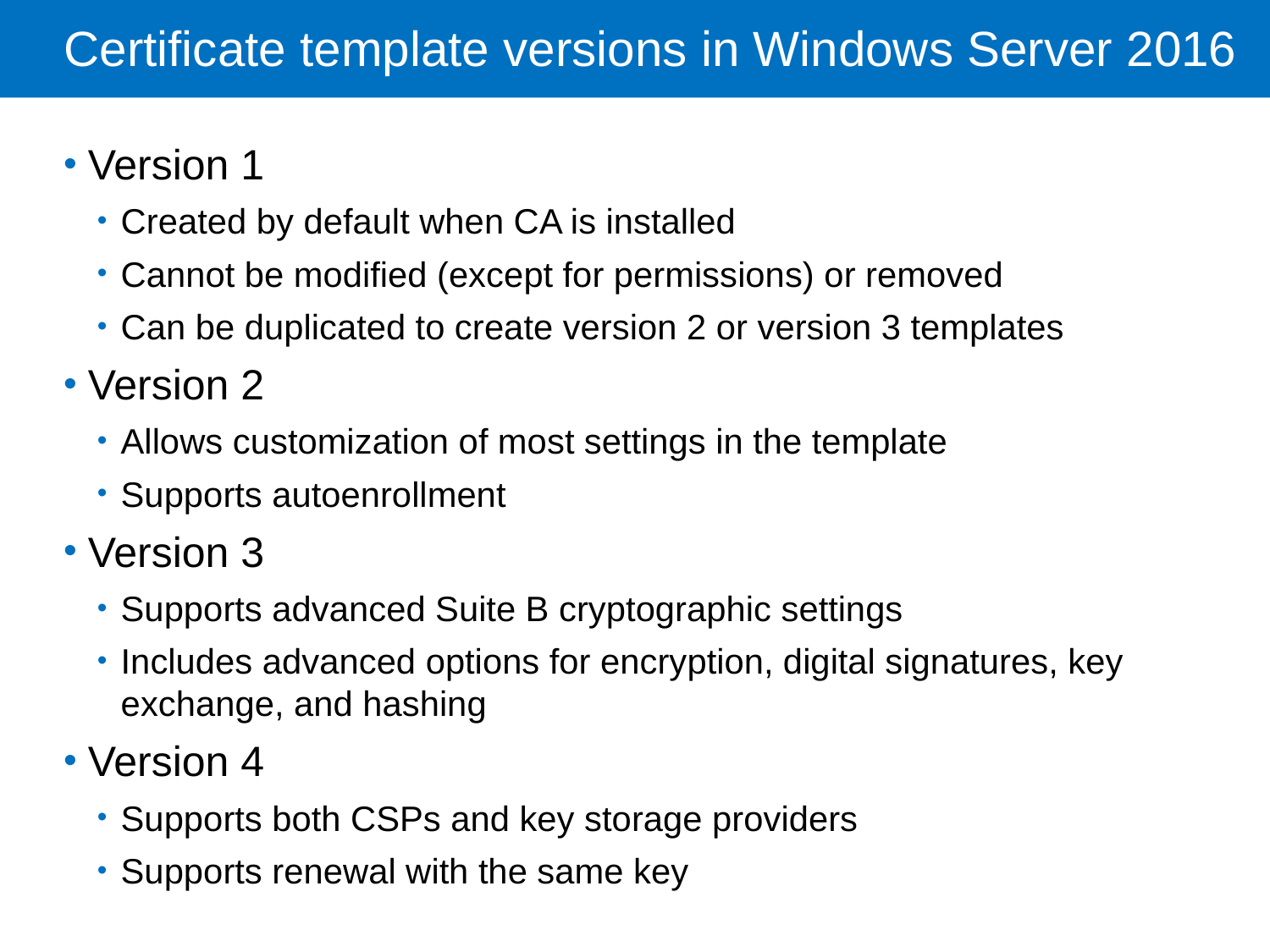

# Certificate template versions in Windows Server 2016
Version 1
Created by default when CA is installed
Cannot be modified (except for permissions) or removed
Can be duplicated to create version 2 or version 3 templates
Version 2
Allows customization of most settings in the template
Supports autoenrollment
Version 3
Supports advanced Suite B cryptographic settings
Includes advanced options for encryption, digital signatures, key exchange, and hashing
Version 4
Supports both CSPs and key storage providers
Supports renewal with the same key